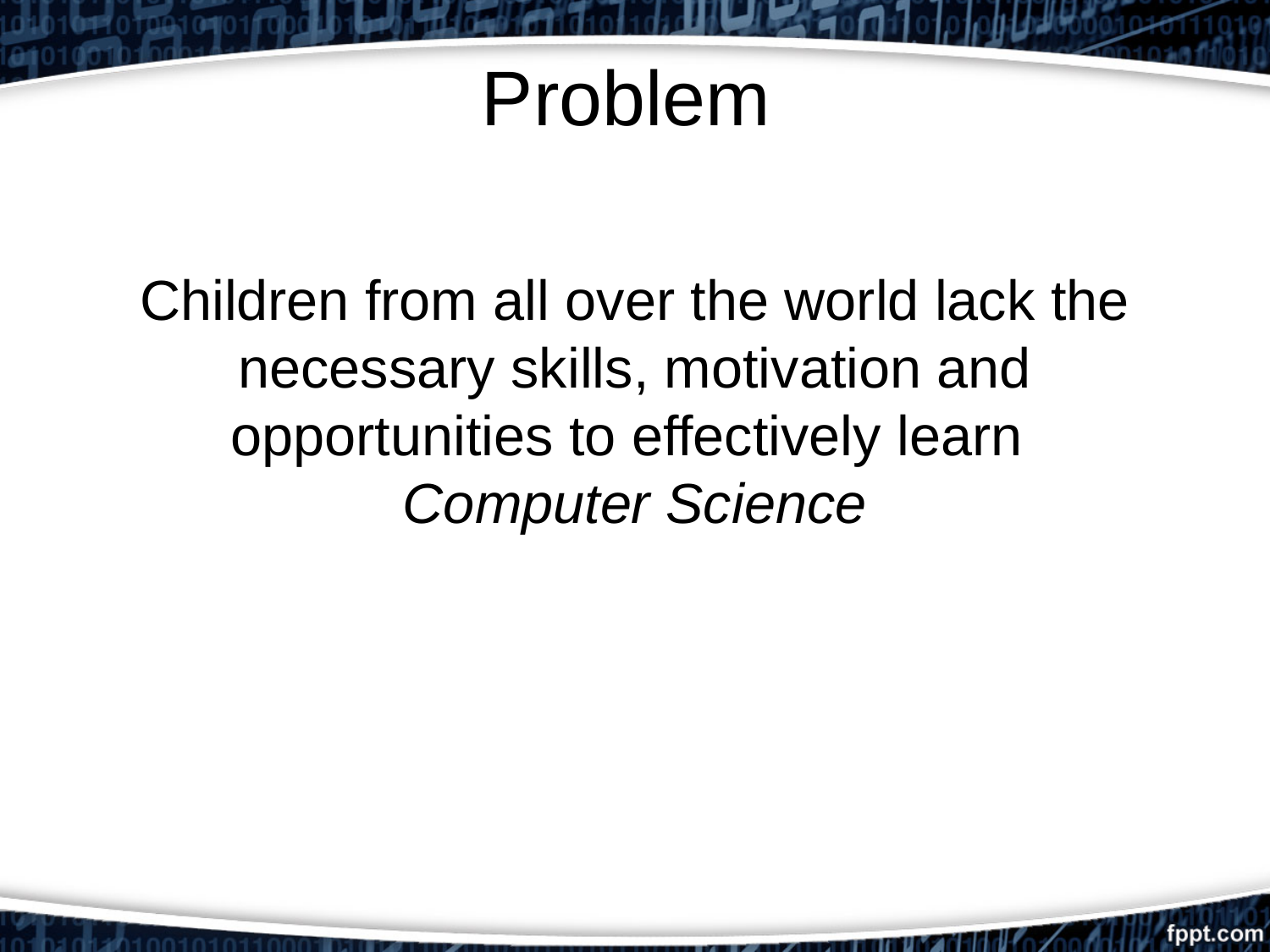

# Problem
Children from all over the world lack the necessary skills, motivation and opportunities to effectively learn
Computer Science